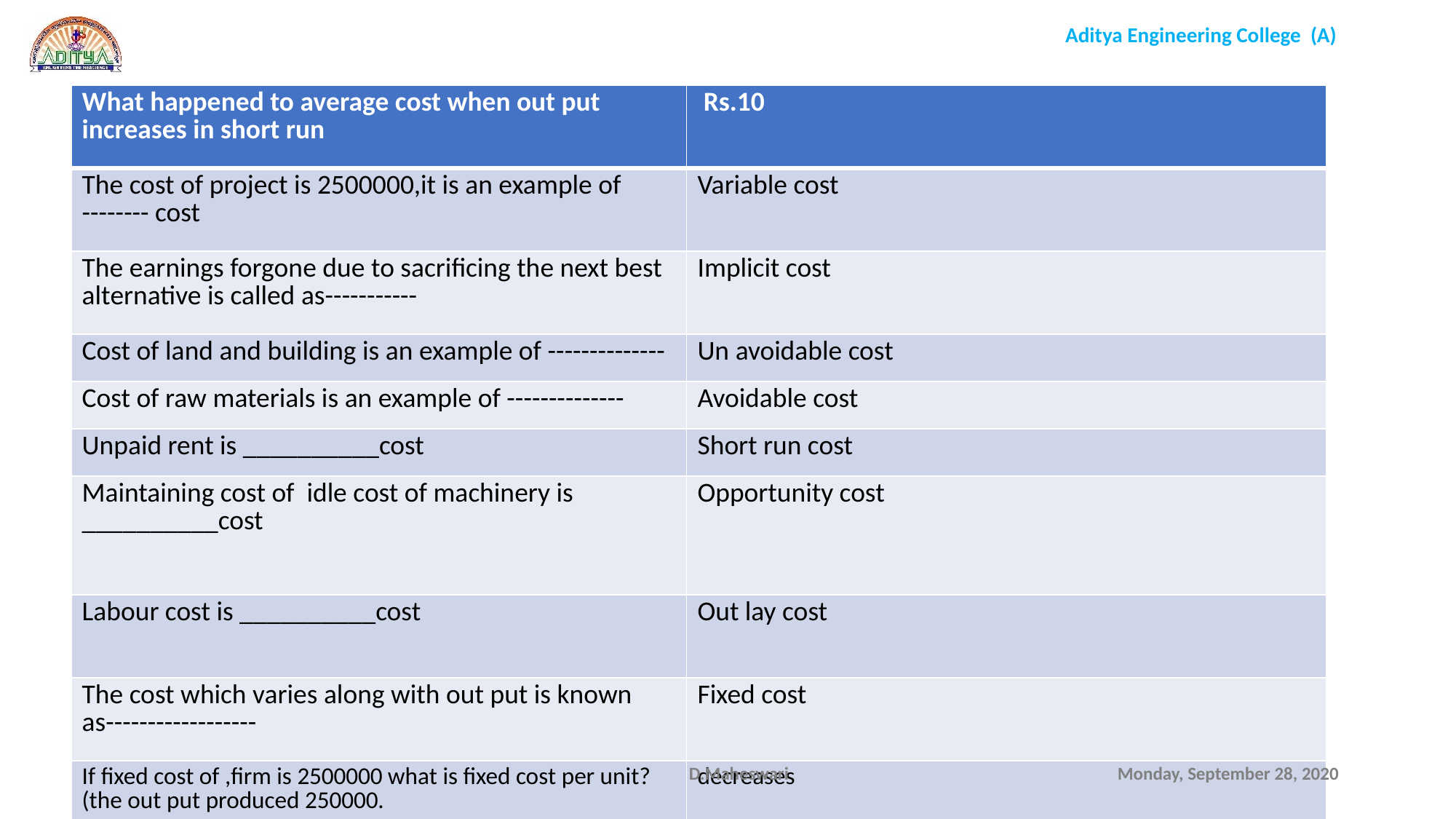

| What happened to average cost when out put increases in short run | Rs.10 |
| --- | --- |
| The cost of project is 2500000,it is an example of -------- cost | Variable cost |
| The earnings forgone due to sacrificing the next best alternative is called as----------- | Implicit cost |
| Cost of land and building is an example of -------------- | Un avoidable cost |
| Cost of raw materials is an example of -------------- | Avoidable cost |
| Unpaid rent is \_\_\_\_\_\_\_\_\_\_cost | Short run cost |
| Maintaining cost of idle cost of machinery is \_\_\_\_\_\_\_\_\_\_cost | Opportunity cost |
| Labour cost is \_\_\_\_\_\_\_\_\_\_cost | Out lay cost |
| The cost which varies along with out put is known as------------------ | Fixed cost |
| If fixed cost of ,firm is 2500000 what is fixed cost per unit?(the out put produced 250000. | decreases |
D.Maheswari
Monday, September 28, 2020